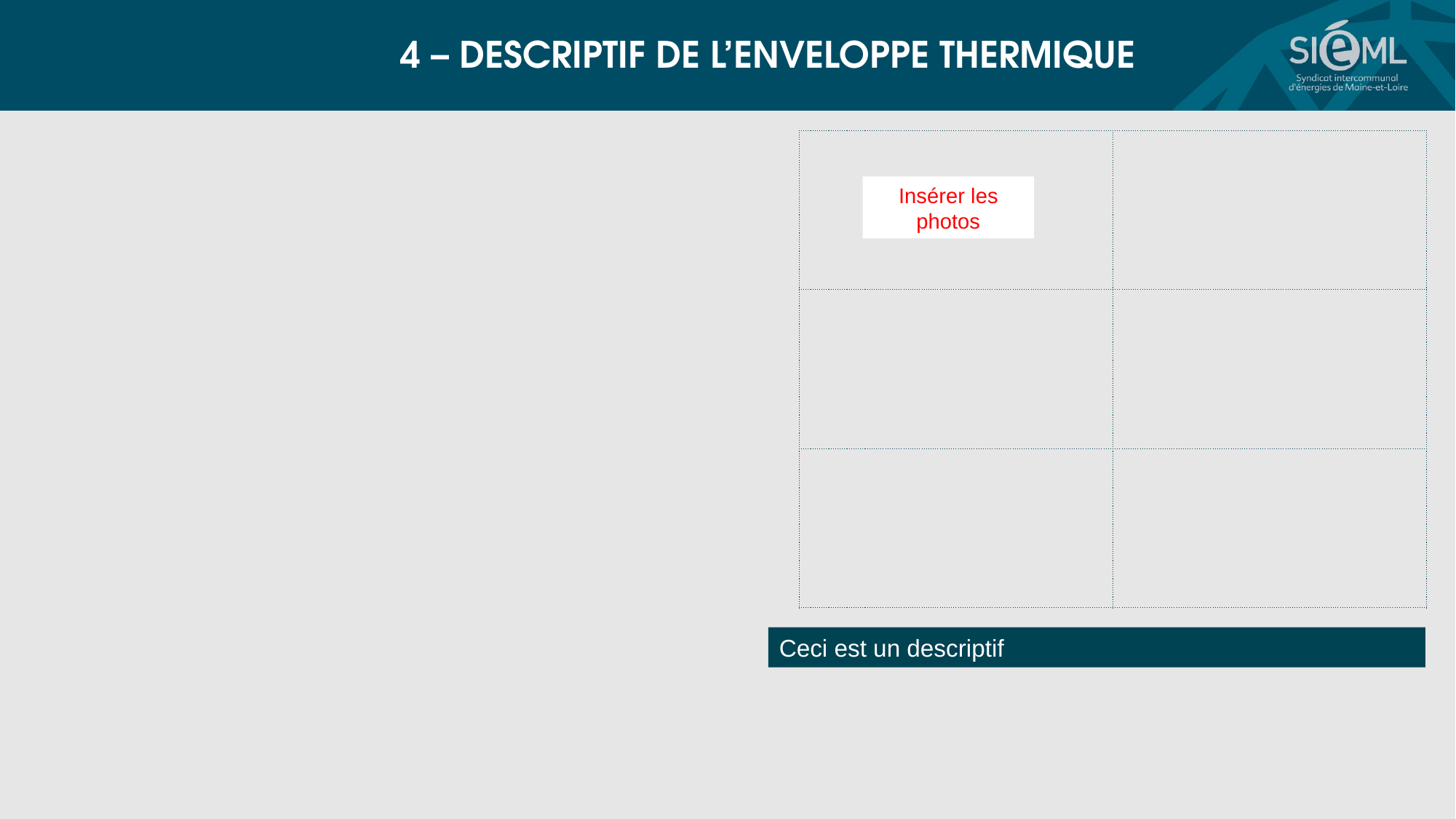

4 – DESCRIPTIF DE L’ENVELOPPE THERMIQUE
|  |  |
| --- | --- |
|  |  |
|  |  |
Insérer les photos
Ceci est un descriptif